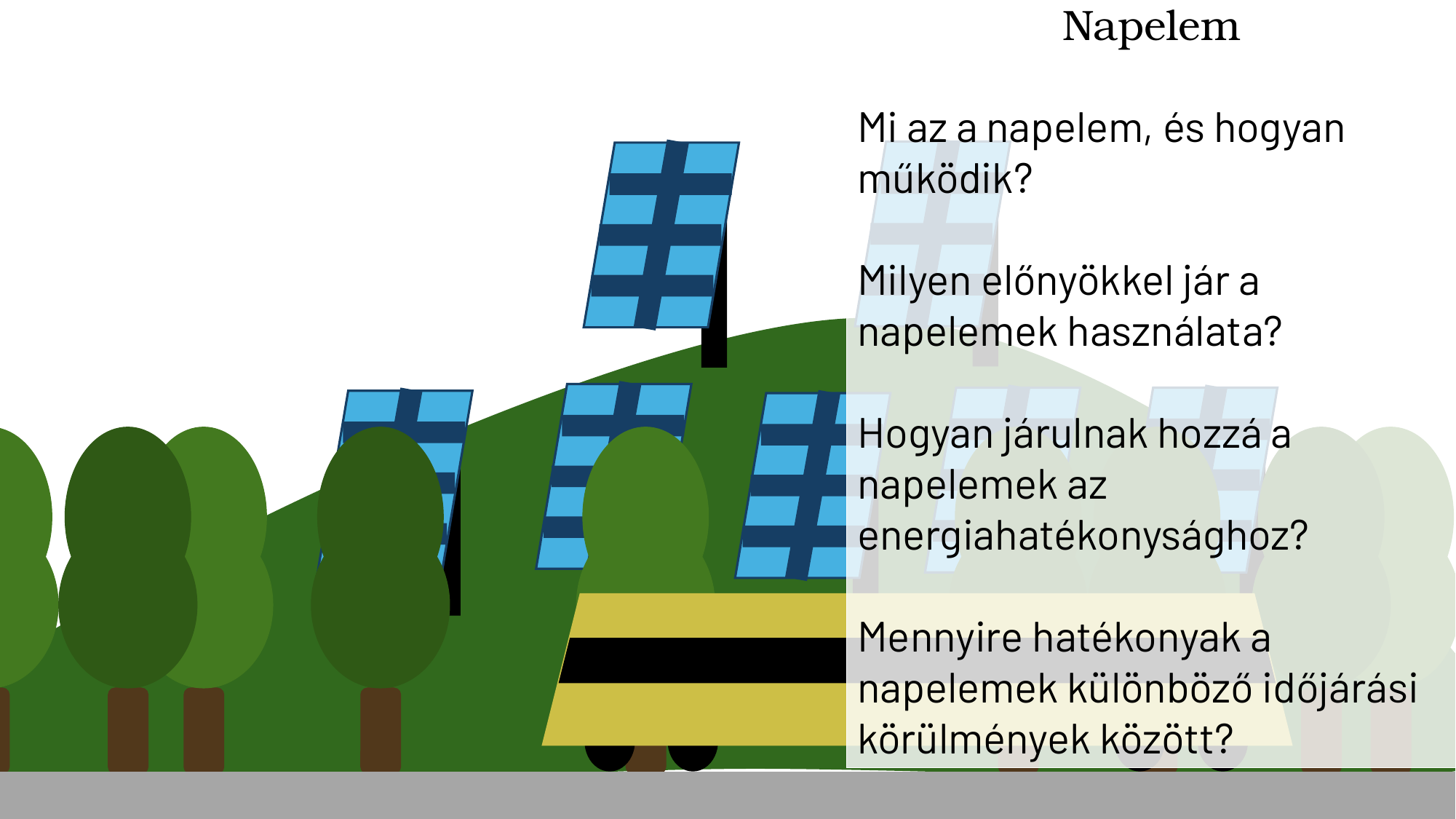

Napelem

Mi az a napelem, és hogyan működik?

Milyen előnyökkel jár a napelemek használata?

Hogyan járulnak hozzá a napelemek az energiahatékonysághoz?

Mennyire hatékonyak a napelemek különböző időjárási körülmények között?